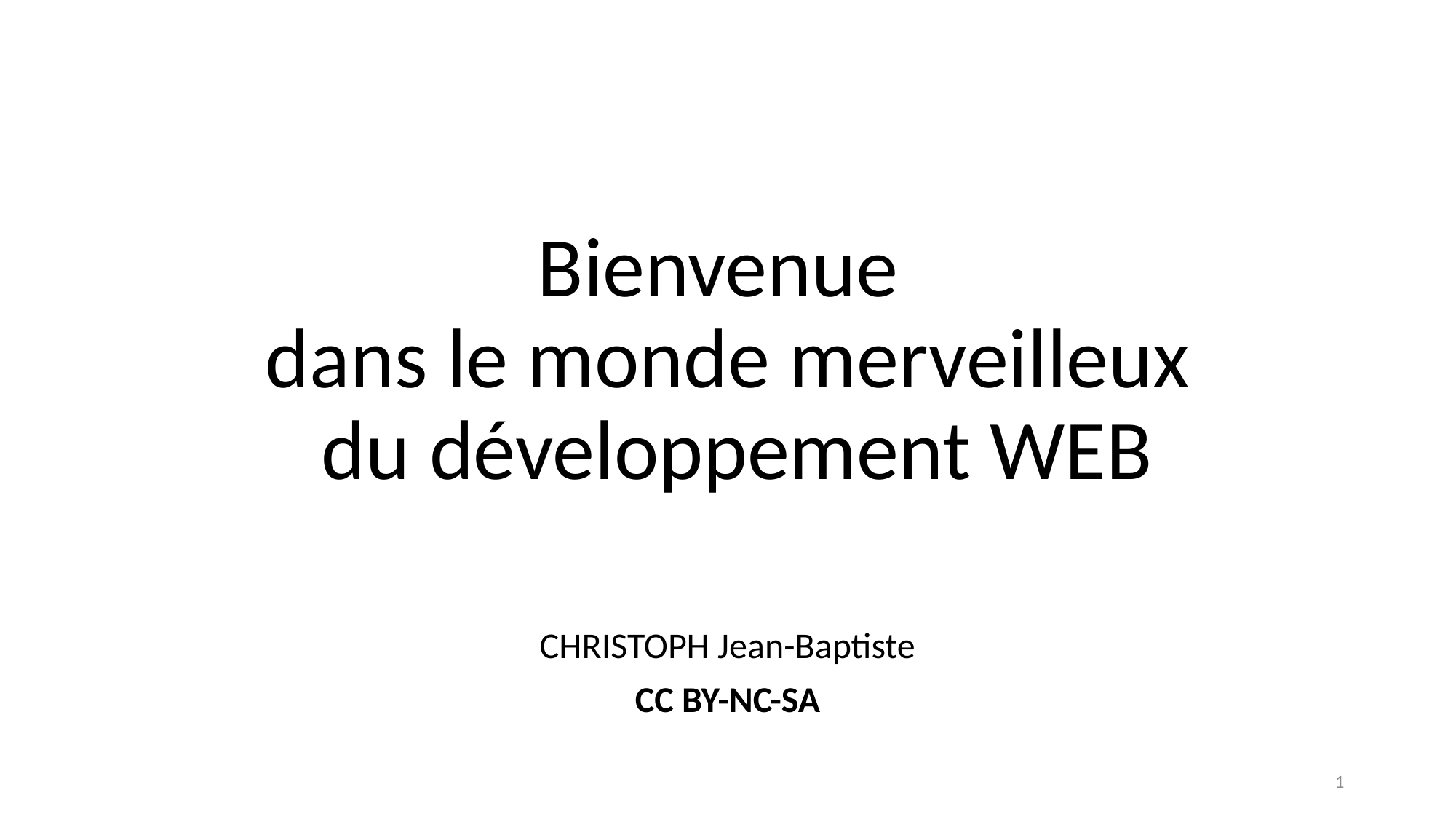

# Bienvenue dans le monde merveilleux du développement WEB
CHRISTOPH Jean-Baptiste
CC BY-NC-SA
1